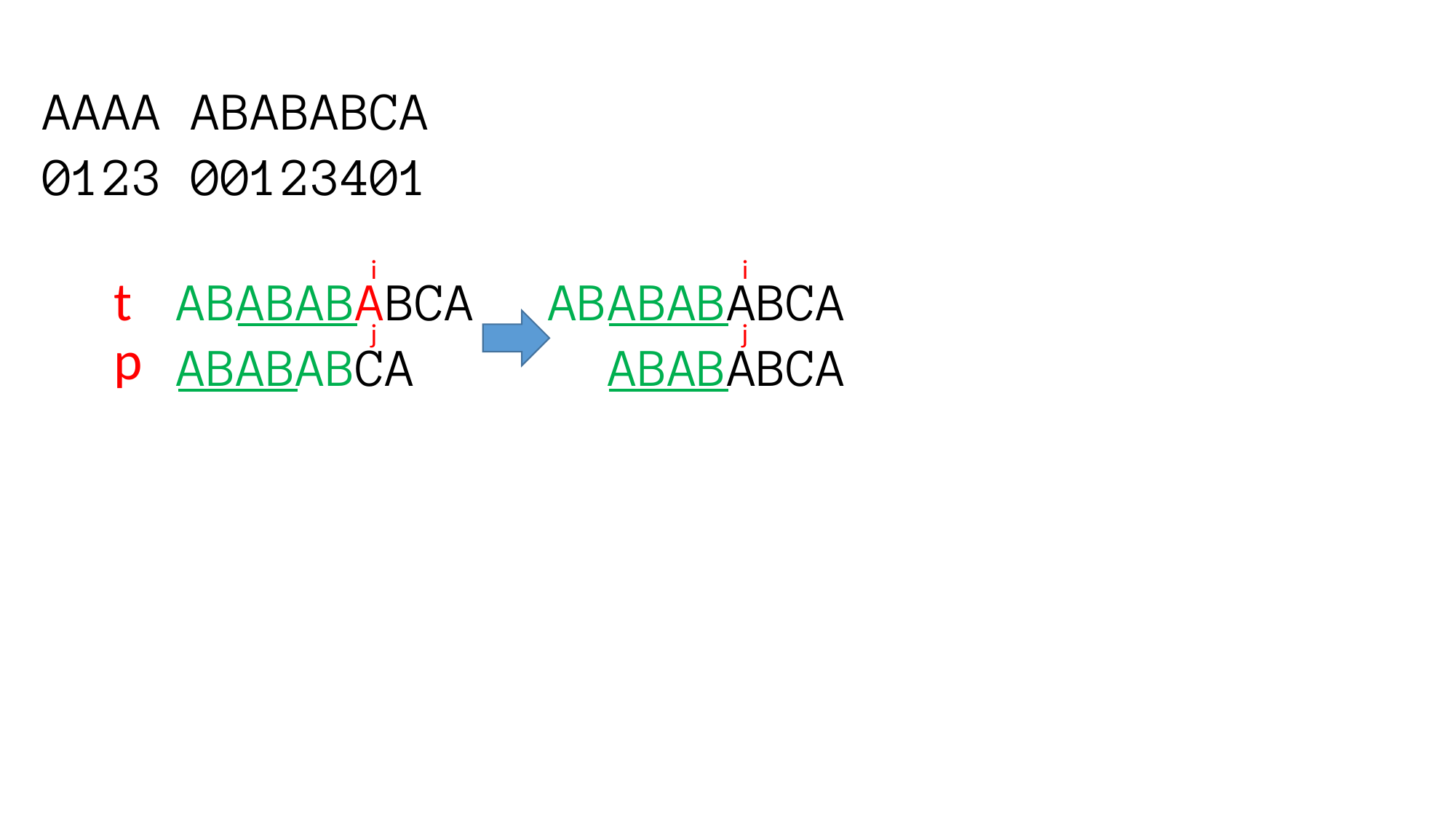

AAAA ABABABCA
0123 00123401
i
i
t
ABABABABCA
ABABABCA
ABABABABCA
  ABABABCA
j
j

p